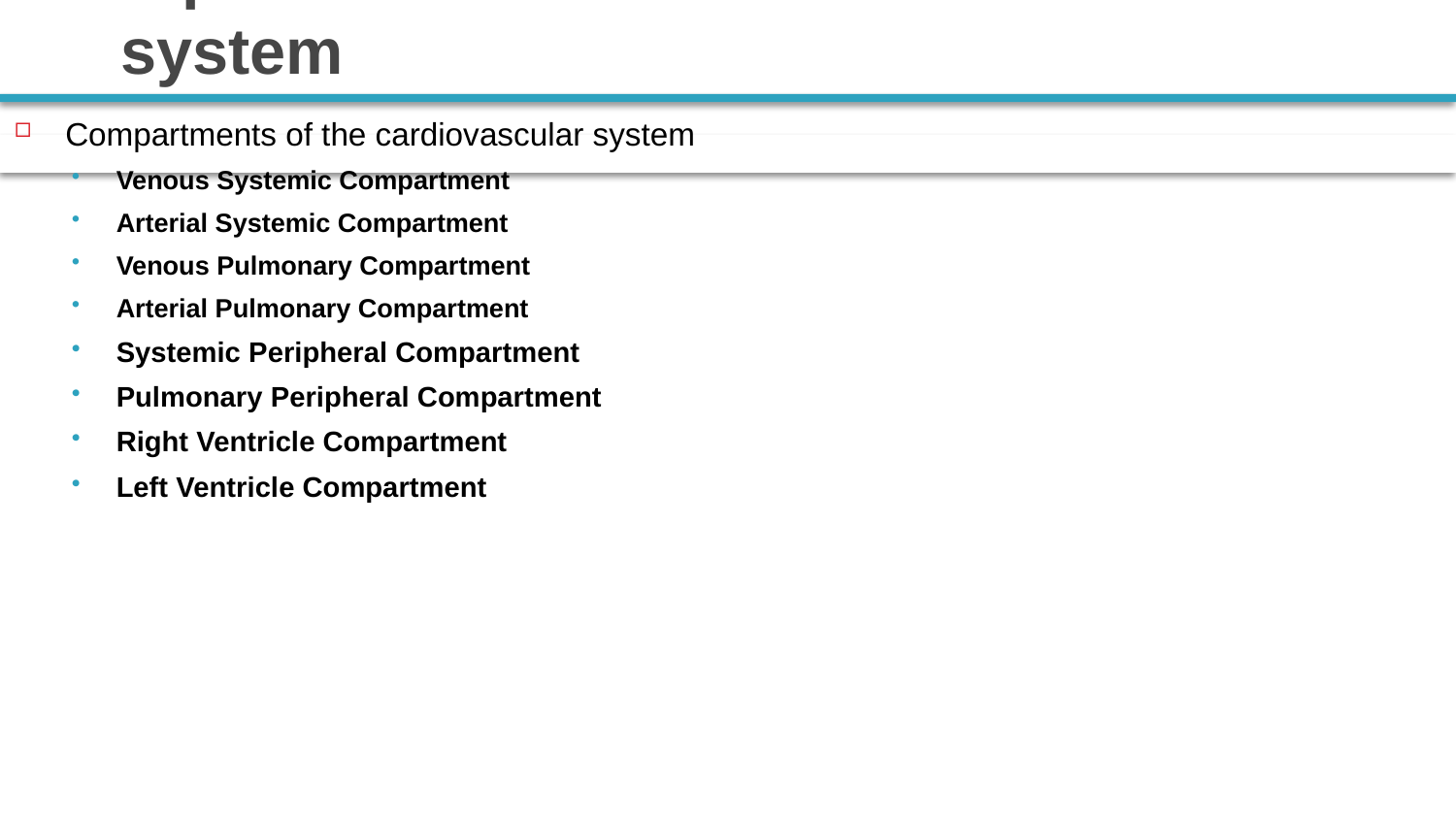

# Compartmental model of cardiovascular system
Compartments of the cardiovascular system
Venous Systemic Compartment
Arterial Systemic Compartment
Venous Pulmonary Compartment
Arterial Pulmonary Compartment
Systemic Peripheral Compartment
Pulmonary Peripheral Compartment
Right Ventricle Compartment
Left Ventricle Compartment